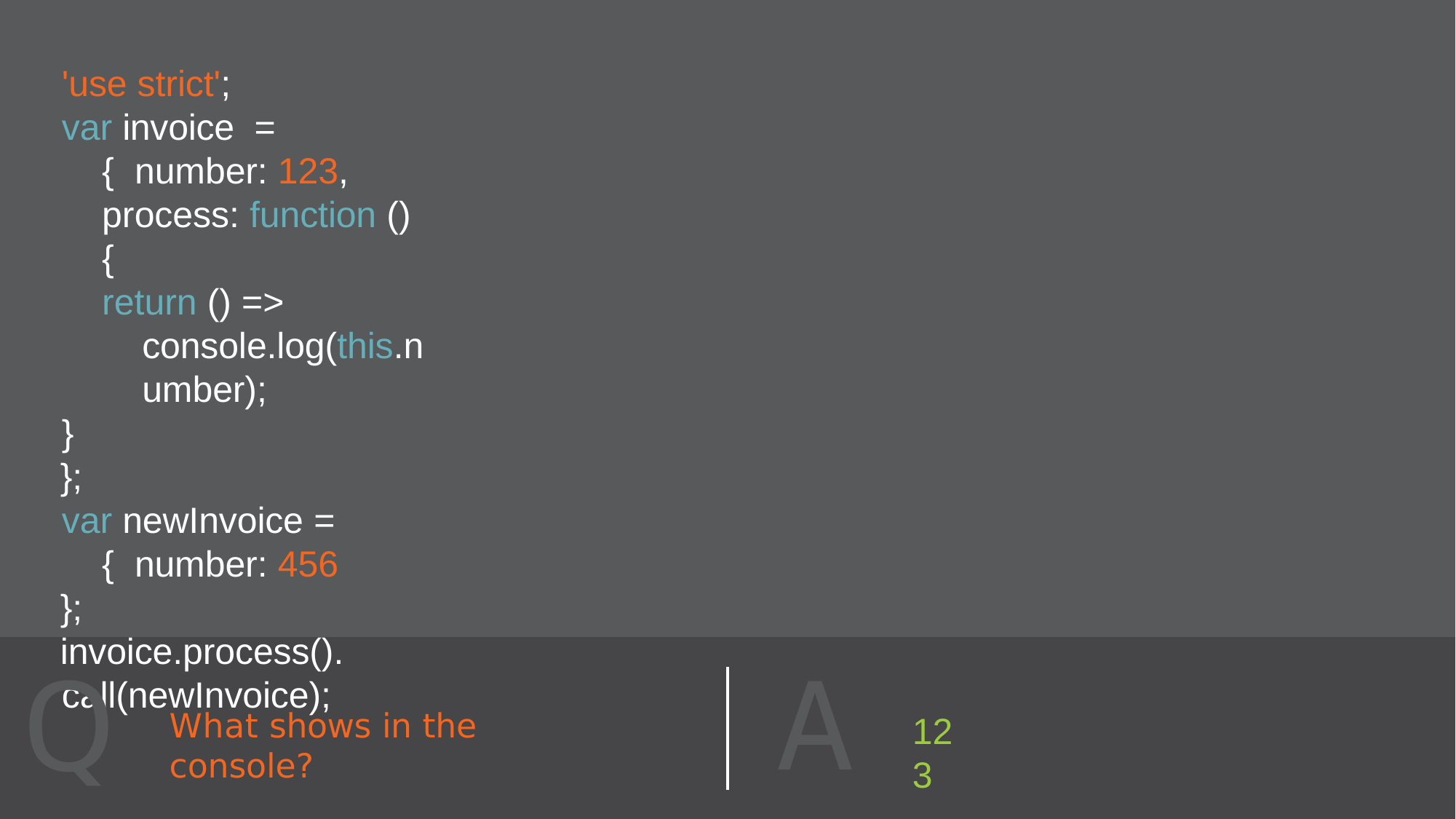

'use strict';
var invoice = {  number: 123,  process: function () {
return () => console.log(this.number);
}
};
var newInvoice = {  number: 456
};
invoice.process().call(newInvoice);
A
Q

123
What shows in the console?
30